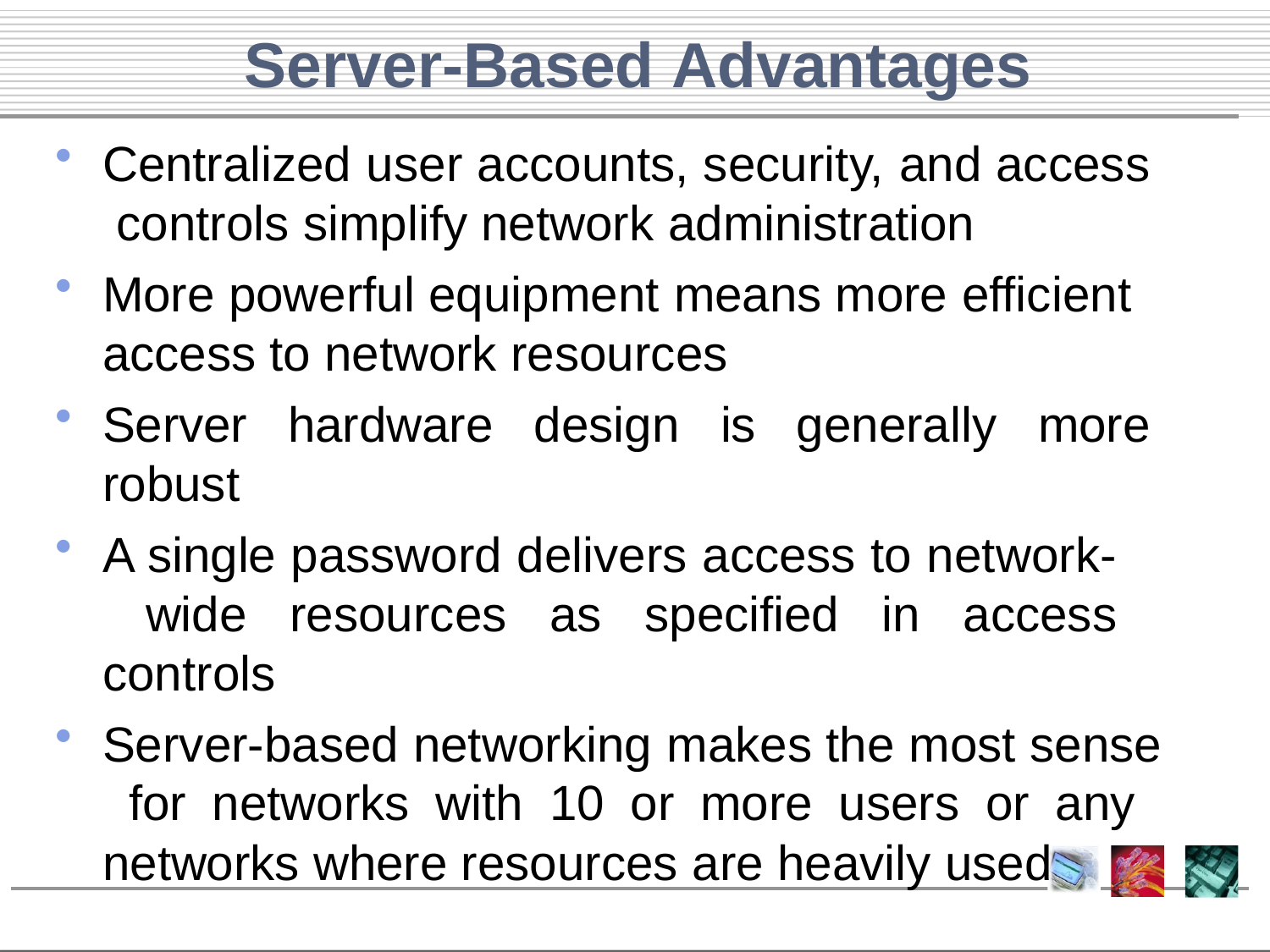

# Server-Based Advantages

Centralized user accounts, security, and access  controls simplify network administration
More powerful equipment means more efficient
access to network resources
Server hardware design is generally more robust
A single password delivers access to network-  wide resources as specified in access controls
Server-based networking makes the most sense  for networks with 10 or more users or any  networks where resources are heavily used